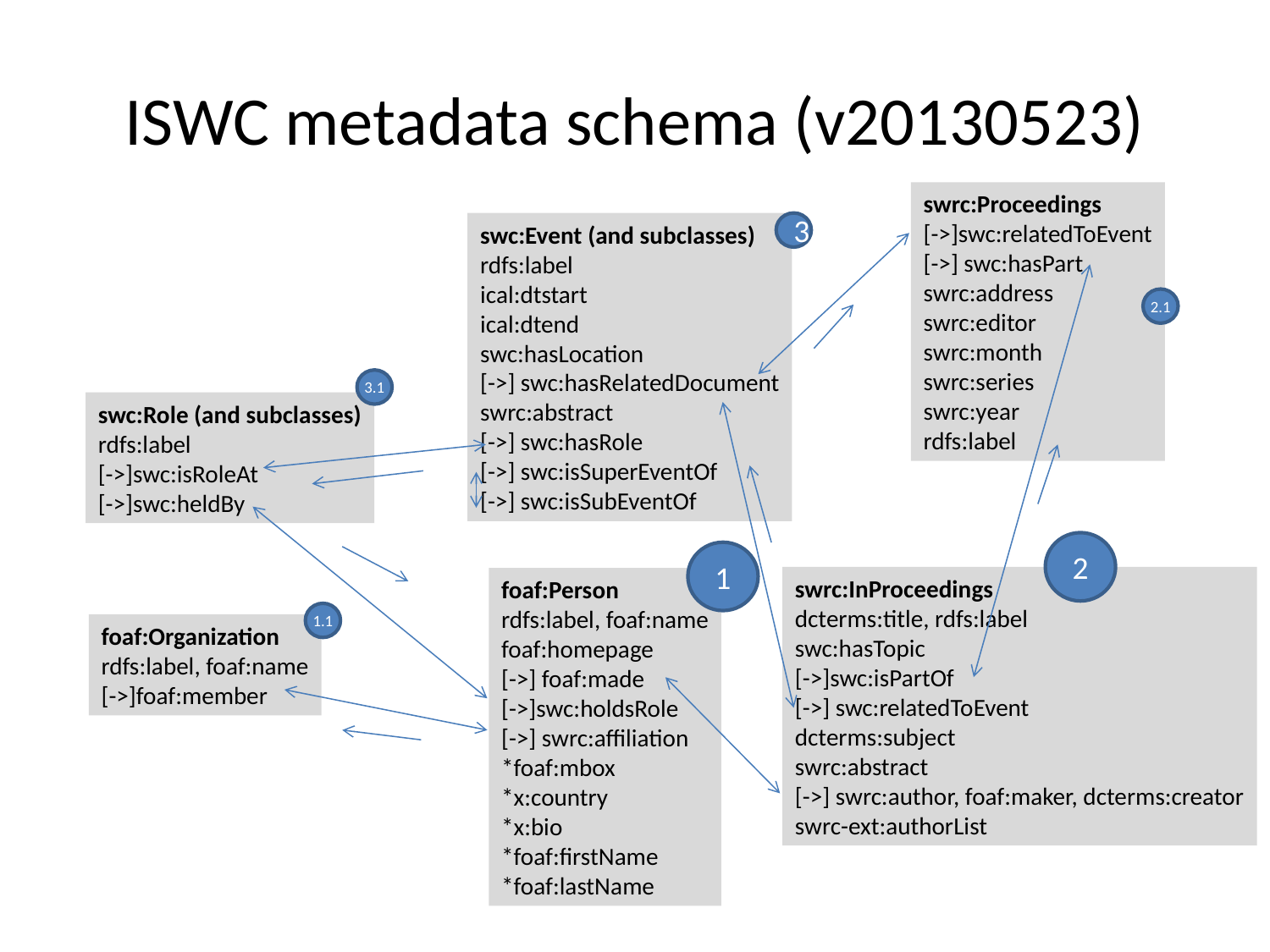

# ISWC metadata schema (v20130523)
swrc:Proceedings
[->]swc:relatedToEvent
[->] swc:hasPart
swrc:address
swrc:editor
swrc:month
swrc:series
swrc:year
rdfs:label
swc:Event (and subclasses)
rdfs:label
ical:dtstart
ical:dtend
swc:hasLocation
[->] swc:hasRelatedDocument
swrc:abstract
[->] swc:hasRole
[->] swc:isSuperEventOf
[->] swc:isSubEventOf
3
2.1
3.1
swc:Role (and subclasses)
rdfs:label
[->]swc:isRoleAt
[->]swc:heldBy
2
1
swrc:InProceedings
dcterms:title, rdfs:label
swc:hasTopic
[->]swc:isPartOf
[->] swc:relatedToEvent
dcterms:subject
swrc:abstract
[->] swrc:author, foaf:maker, dcterms:creator
swrc-ext:authorList
foaf:Person
rdfs:label, foaf:name
foaf:homepage
[->] foaf:made
[->]swc:holdsRole
[->] swrc:affiliation
*foaf:mbox
*x:country
*x:bio
*foaf:firstName
*foaf:lastName
1.1
foaf:Organization
rdfs:label, foaf:name
[->]foaf:member